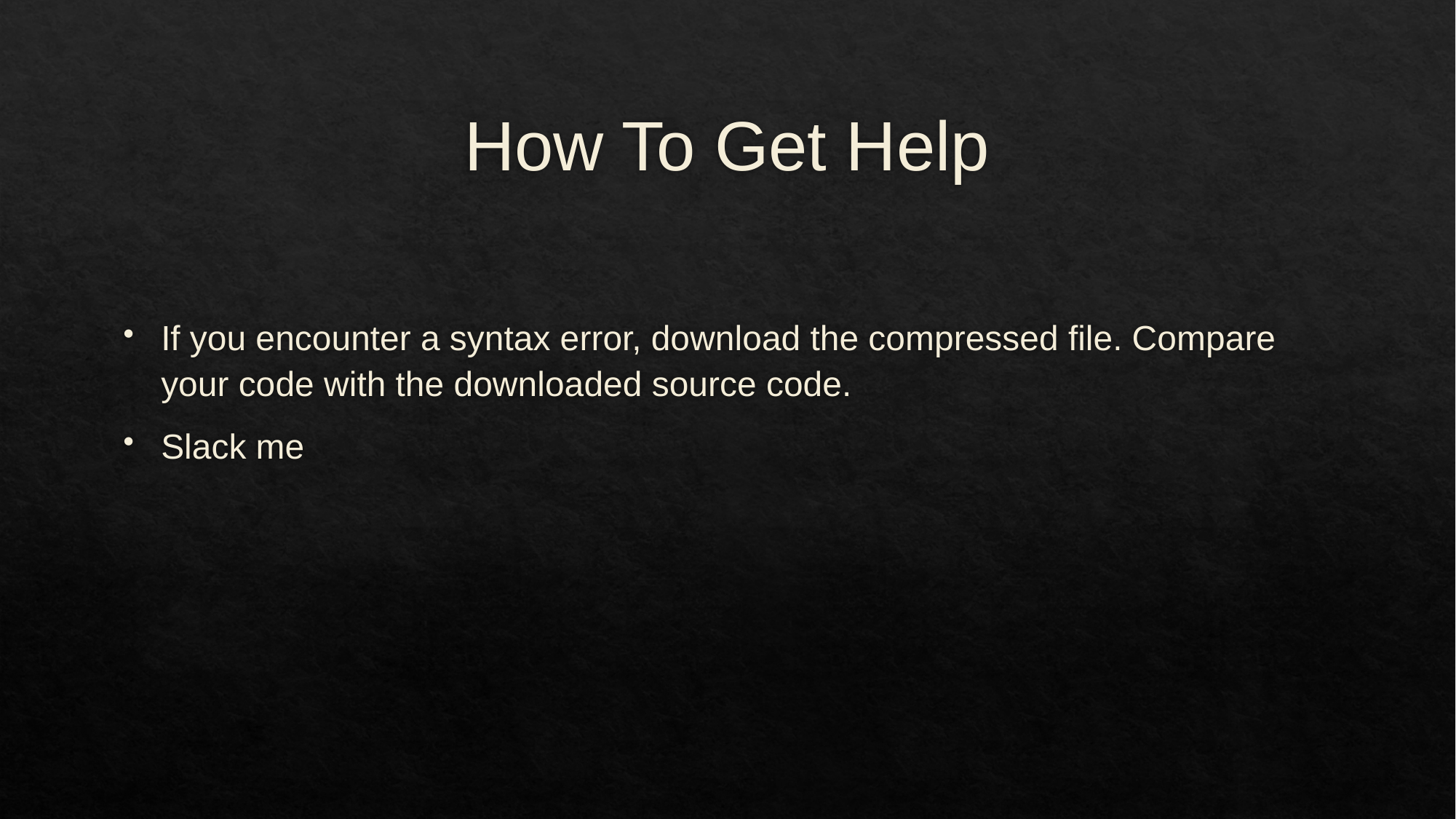

# How To Get Help

If you encounter a syntax error, download the compressed file. Compare your code with the downloaded source code.
Slack me